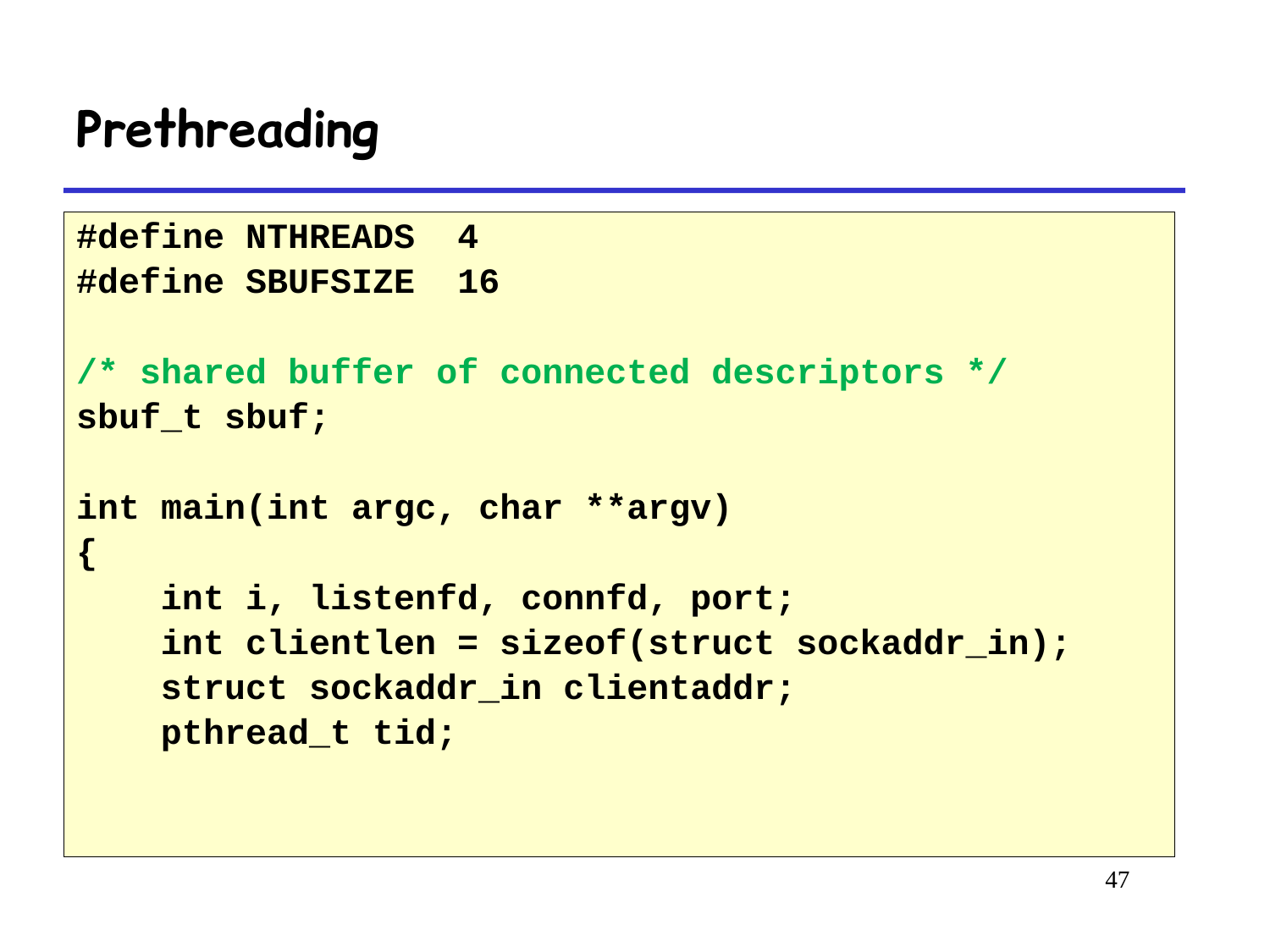

# Prethreading
#define NTHREADS  4
#define SBUFSIZE  16

/* shared buffer of connected descriptors */
sbuf_t sbuf;

int main(int argc, char **argv)
{
    int i, listenfd, connfd, port;
    int clientlen = sizeof(struct sockaddr_in);
    struct sockaddr_in clientaddr;
    pthread_t tid;

47